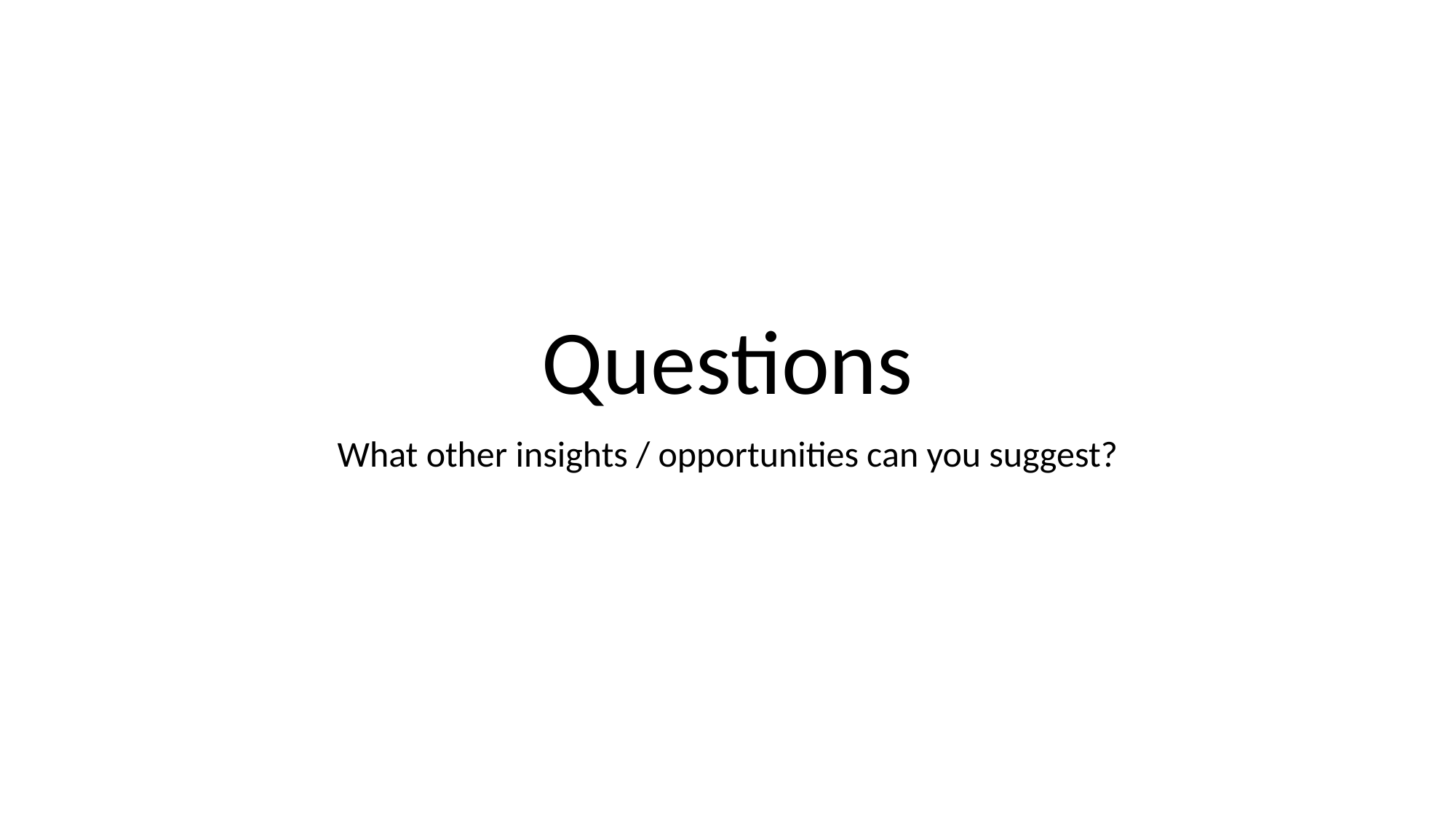

# Questions
What other insights / opportunities can you suggest?